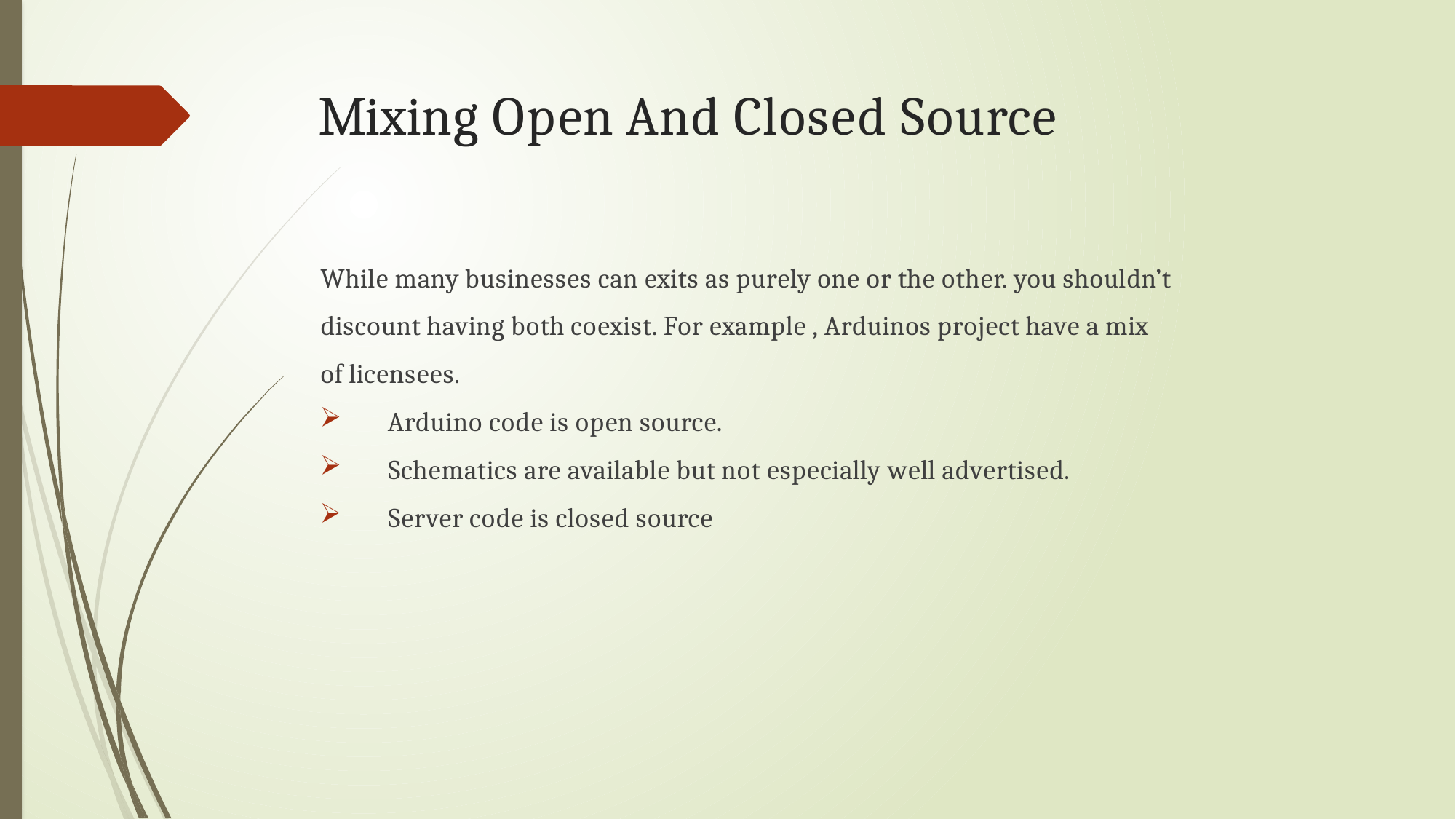

# Mixing Open And Closed Source
While many businesses can exits as purely one or the other. you shouldn’t
discount having both coexist. For example , Arduinos project have a mix
of licensees.
 Arduino code is open source.
 Schematics are available but not especially well advertised.
 Server code is closed source